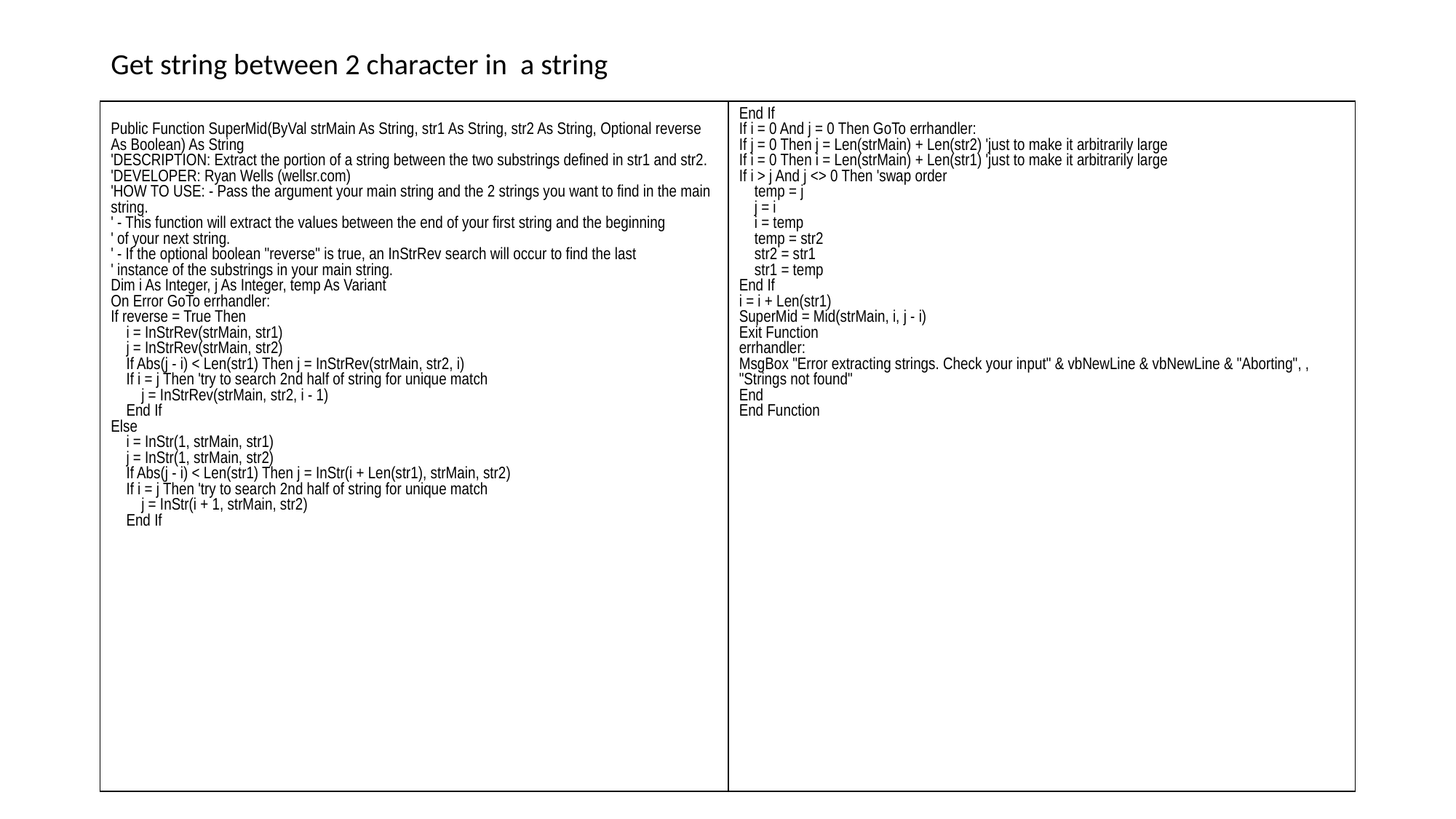

# Get string between 2 character in  a string
| Public Function SuperMid(ByVal strMain As String, str1 As String, str2 As String, Optional reverse As Boolean) As String 'DESCRIPTION: Extract the portion of a string between the two substrings defined in str1 and str2. 'DEVELOPER: Ryan Wells (wellsr.com) 'HOW TO USE: - Pass the argument your main string and the 2 strings you want to find in the main string. ' - This function will extract the values between the end of your first string and the beginning ' of your next string. ' - If the optional boolean "reverse" is true, an InStrRev search will occur to find the last ' instance of the substrings in your main string. Dim i As Integer, j As Integer, temp As Variant On Error GoTo errhandler: If reverse = True Then i = InStrRev(strMain, str1) j = InStrRev(strMain, str2) If Abs(j - i) < Len(str1) Then j = InStrRev(strMain, str2, i) If i = j Then 'try to search 2nd half of string for unique match j = InStrRev(strMain, str2, i - 1) End If Else i = InStr(1, strMain, str1) j = InStr(1, strMain, str2) If Abs(j - i) < Len(str1) Then j = InStr(i + Len(str1), strMain, str2) If i = j Then 'try to search 2nd half of string for unique match j = InStr(i + 1, strMain, str2) End If | End If If i = 0 And j = 0 Then GoTo errhandler: If j = 0 Then j = Len(strMain) + Len(str2) 'just to make it arbitrarily large If i = 0 Then i = Len(strMain) + Len(str1) 'just to make it arbitrarily large If i > j And j <> 0 Then 'swap order temp = j j = i i = temp temp = str2 str2 = str1 str1 = temp End If i = i + Len(str1) SuperMid = Mid(strMain, i, j - i) Exit Function errhandler: MsgBox "Error extracting strings. Check your input" & vbNewLine & vbNewLine & "Aborting", , "Strings not found" End End Function |
| --- | --- |